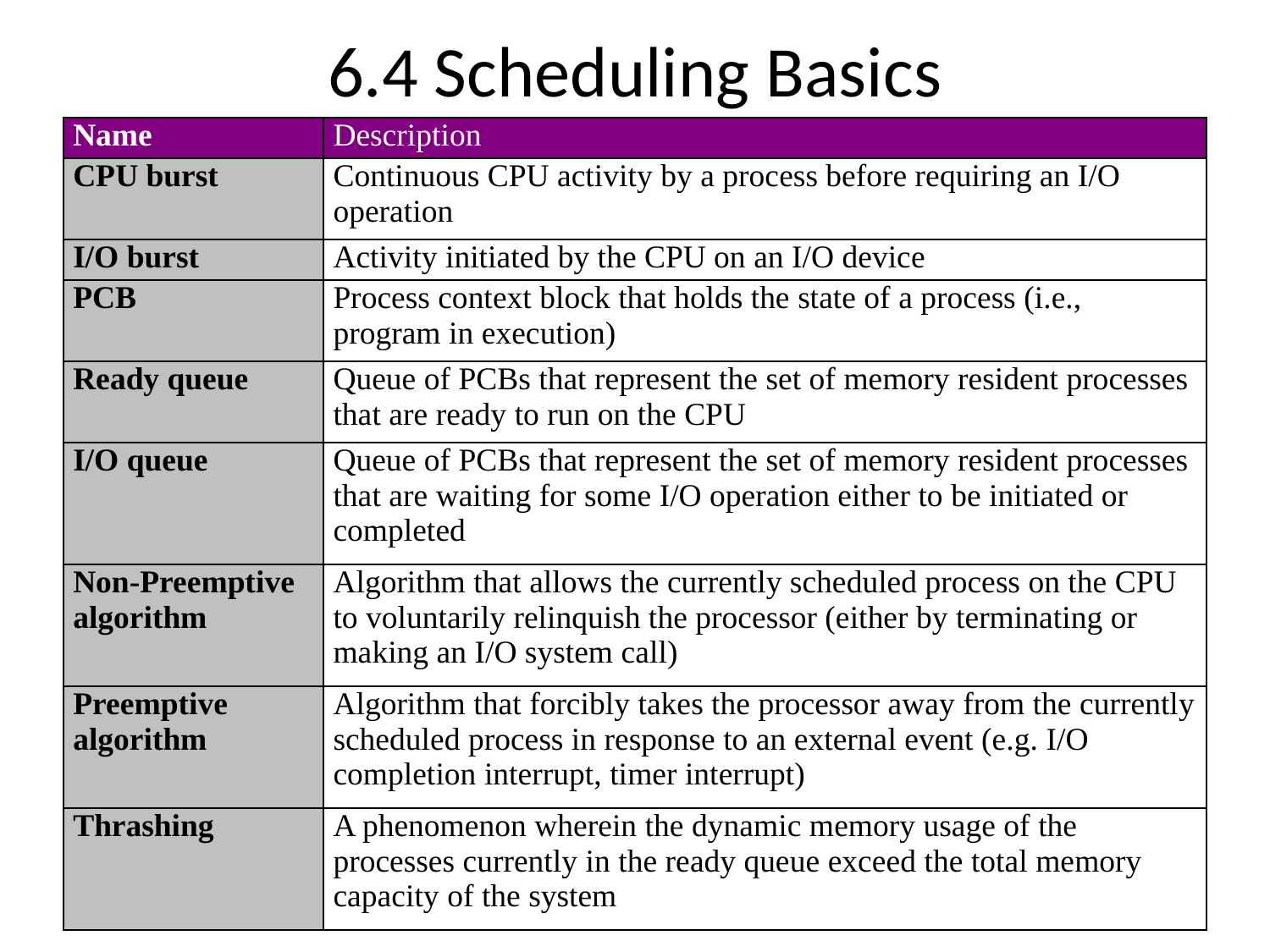

# 6.4 Scheduling Basics
| Name | Description |
| --- | --- |
| CPU burst | Continuous CPU activity by a process before requiring an I/O operation |
| I/O burst | Activity initiated by the CPU on an I/O device |
| PCB | Process context block that holds the state of a process (i.e., program in execution) |
| Ready queue | Queue of PCBs that represent the set of memory resident processes that are ready to run on the CPU |
| I/O queue | Queue of PCBs that represent the set of memory resident processes that are waiting for some I/O operation either to be initiated or completed |
| Non-Preemptive algorithm | Algorithm that allows the currently scheduled process on the CPU to voluntarily relinquish the processor (either by terminating or making an I/O system call) |
| Preemptive algorithm | Algorithm that forcibly takes the processor away from the currently scheduled process in response to an external event (e.g. I/O completion interrupt, timer interrupt) |
| Thrashing | A phenomenon wherein the dynamic memory usage of the processes currently in the ready queue exceed the total memory capacity of the system |